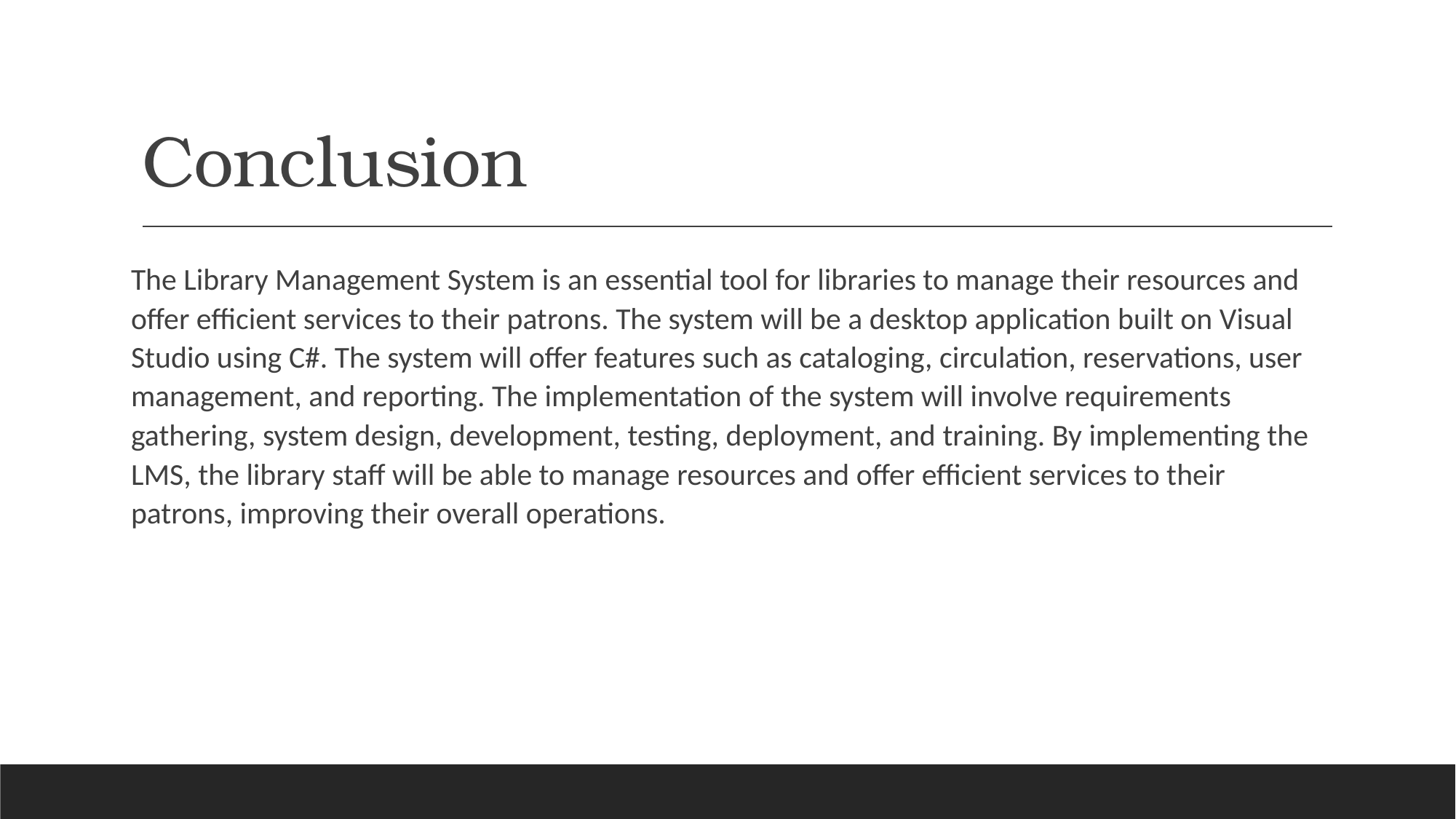

# Conclusion
The Library Management System is an essential tool for libraries to manage their resources and offer efficient services to their patrons. The system will be a desktop application built on Visual Studio using C#. The system will offer features such as cataloging, circulation, reservations, user management, and reporting. The implementation of the system will involve requirements gathering, system design, development, testing, deployment, and training. By implementing the LMS, the library staff will be able to manage resources and offer efficient services to their patrons, improving their overall operations.